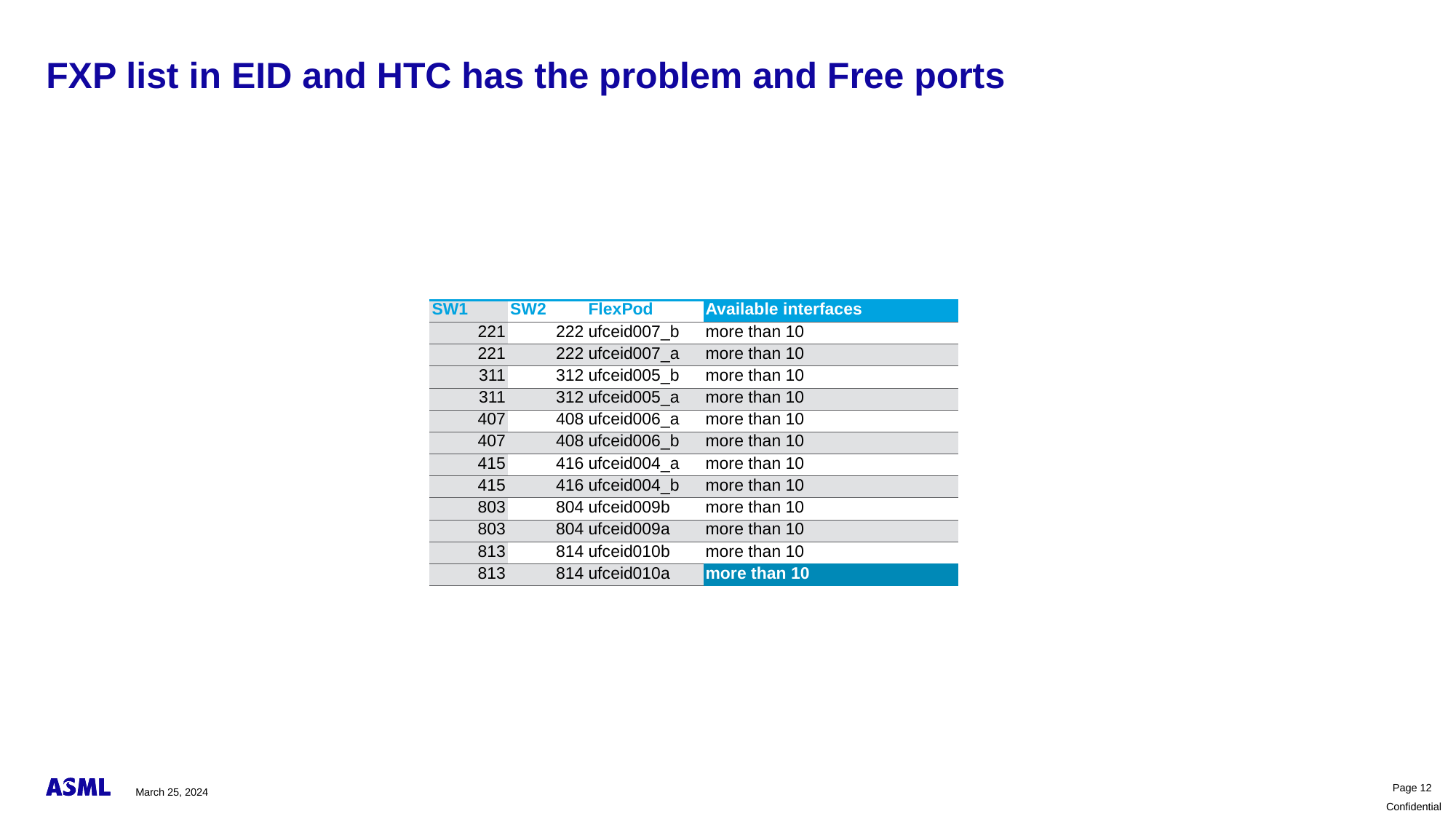

# FXP list in EID and HTC has the problem and Free ports
| SW1 | SW2 | FlexPod | Available interfaces |
| --- | --- | --- | --- |
| 221 | 222 | ufceid007\_b | more than 10 |
| 221 | 222 | ufceid007\_a | more than 10 |
| 311 | 312 | ufceid005\_b | more than 10 |
| 311 | 312 | ufceid005\_a | more than 10 |
| 407 | 408 | ufceid006\_a | more than 10 |
| 407 | 408 | ufceid006\_b | more than 10 |
| 415 | 416 | ufceid004\_a | more than 10 |
| 415 | 416 | ufceid004\_b | more than 10 |
| 803 | 804 | ufceid009b | more than 10 |
| 803 | 804 | ufceid009a | more than 10 |
| 813 | 814 | ufceid010b | more than 10 |
| 813 | 814 | ufceid010a | more than 10 |
March 25, 2024
Page 12